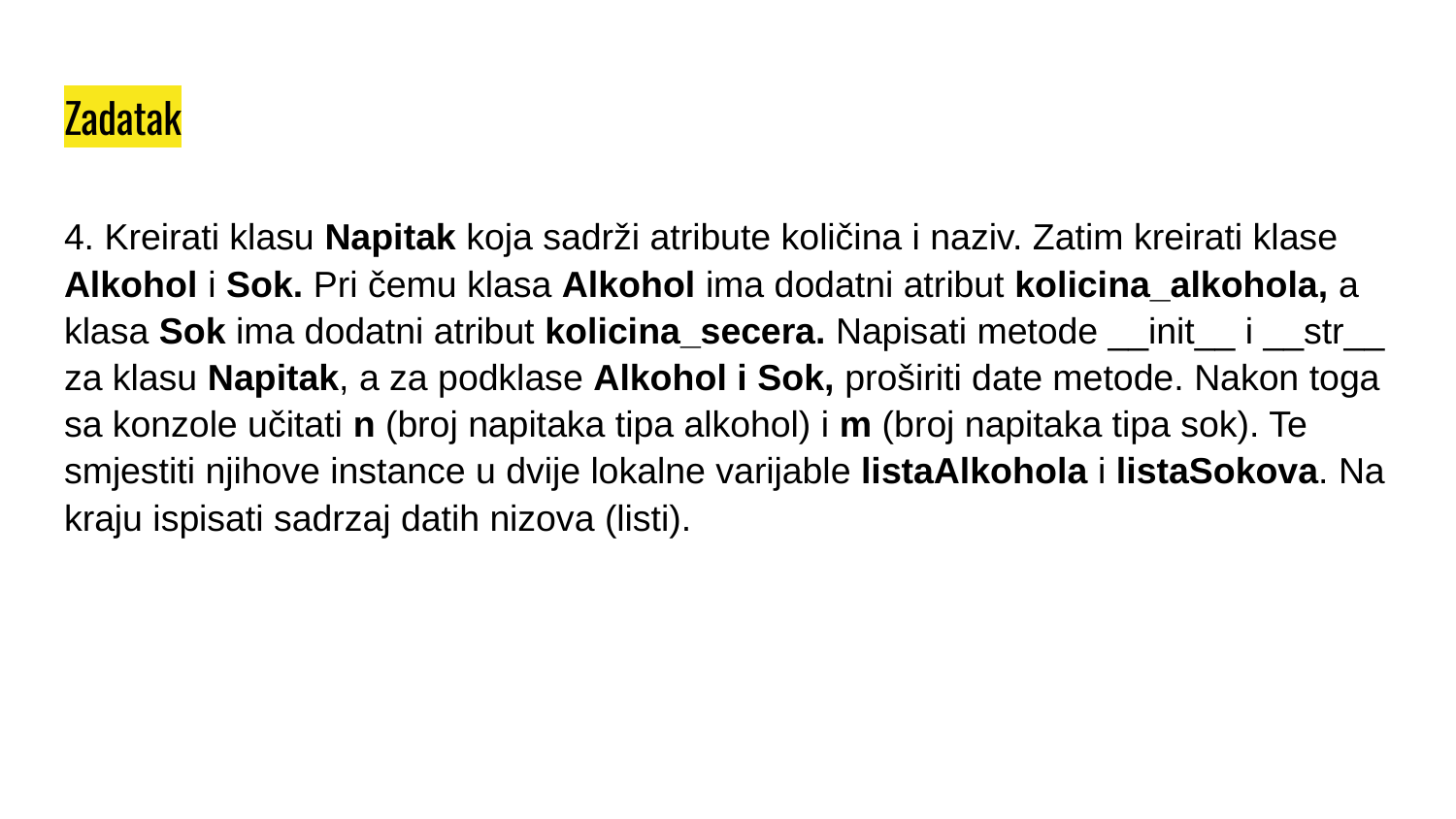

# Zadatak
4. Kreirati klasu Napitak koja sadrži atribute količina i naziv. Zatim kreirati klase Alkohol i Sok. Pri čemu klasa Alkohol ima dodatni atribut kolicina_alkohola, a klasa Sok ima dodatni atribut kolicina_secera. Napisati metode __init__ i __str__ za klasu Napitak, a za podklase Alkohol i Sok, proširiti date metode. Nakon toga sa konzole učitati n (broj napitaka tipa alkohol) i m (broj napitaka tipa sok). Te smjestiti njihove instance u dvije lokalne varijable listaAlkohola i listaSokova. Na kraju ispisati sadrzaj datih nizova (listi).